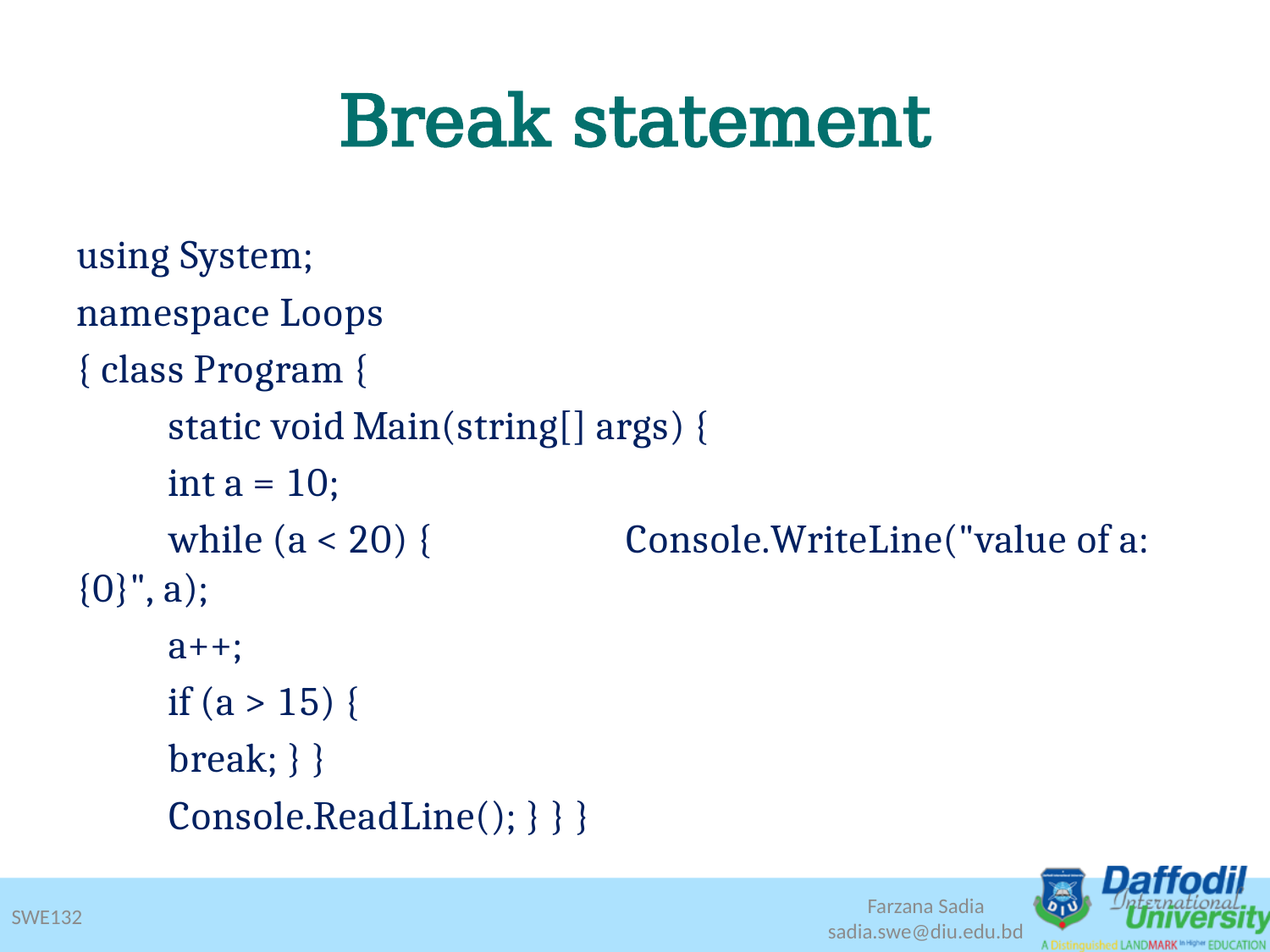

# Break statement
using System;
namespace Loops
{ class Program {
	static void Main(string[] args) {
		int a = 10;
		while (a < 20) { 					      			Console.WriteLine("value of a: {0}", a);
			a++;
			if (a > 15) {
				break; } }
			Console.ReadLine(); } } }